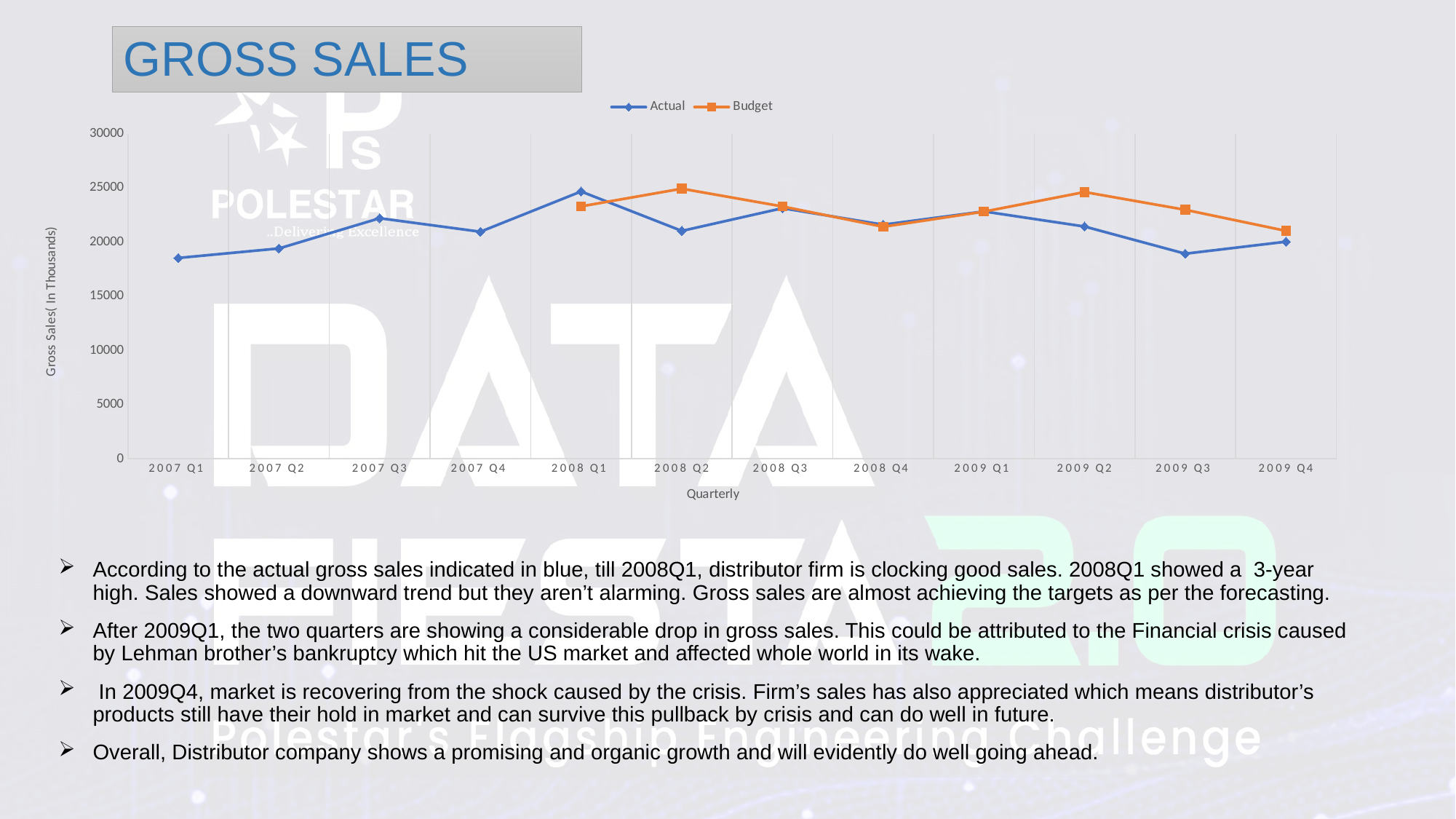

# GROSS SALES

### Chart

| Category |  |  |
|---|---|---|
| 2007 Q1  | 18539.1728100001 | None |
| 2007 Q2  | 19416.127119999892 | None |
| 2007 Q3 | 22205.78460000006 | None |
| 2007 Q4  | 20960.74312000008 | None |
| 2008 Q1  | 24675.781249999793 | 23301.66 |
| 2008 Q2 | 21038.011689999792 | 24932.66 |
| 2008 Q3  | 23132.352290000017 | 23294.013 |
| 2008 Q4  | 21613.723189999968 | 21416.212 |
| 2009 Q1  | 22836.0843400002 | 22814.937 |
| 2009 Q2 | 21441.5374500002 | 24624.995 |
| 2009 Q3  | 18932.9720080006 | 22986.917 |
| 2009 Q4 | 20040.268040000326 | 21040.963 |
According to the actual gross sales indicated in blue, till 2008Q1, distributor firm is clocking good sales. 2008Q1 showed a  3-year high. Sales showed a downward trend but they aren’t alarming. Gross sales are almost achieving the targets as per the forecasting.
After 2009Q1, the two quarters are showing a considerable drop in gross sales. This could be attributed to the Financial crisis caused by Lehman brother’s bankruptcy which hit the US market and affected whole world in its wake.
 In 2009Q4, market is recovering from the shock caused by the crisis. Firm’s sales has also appreciated which means distributor’s products still have their hold in market and can survive this pullback by crisis and can do well in future.
Overall, Distributor company shows a promising and organic growth and will evidently do well going ahead.